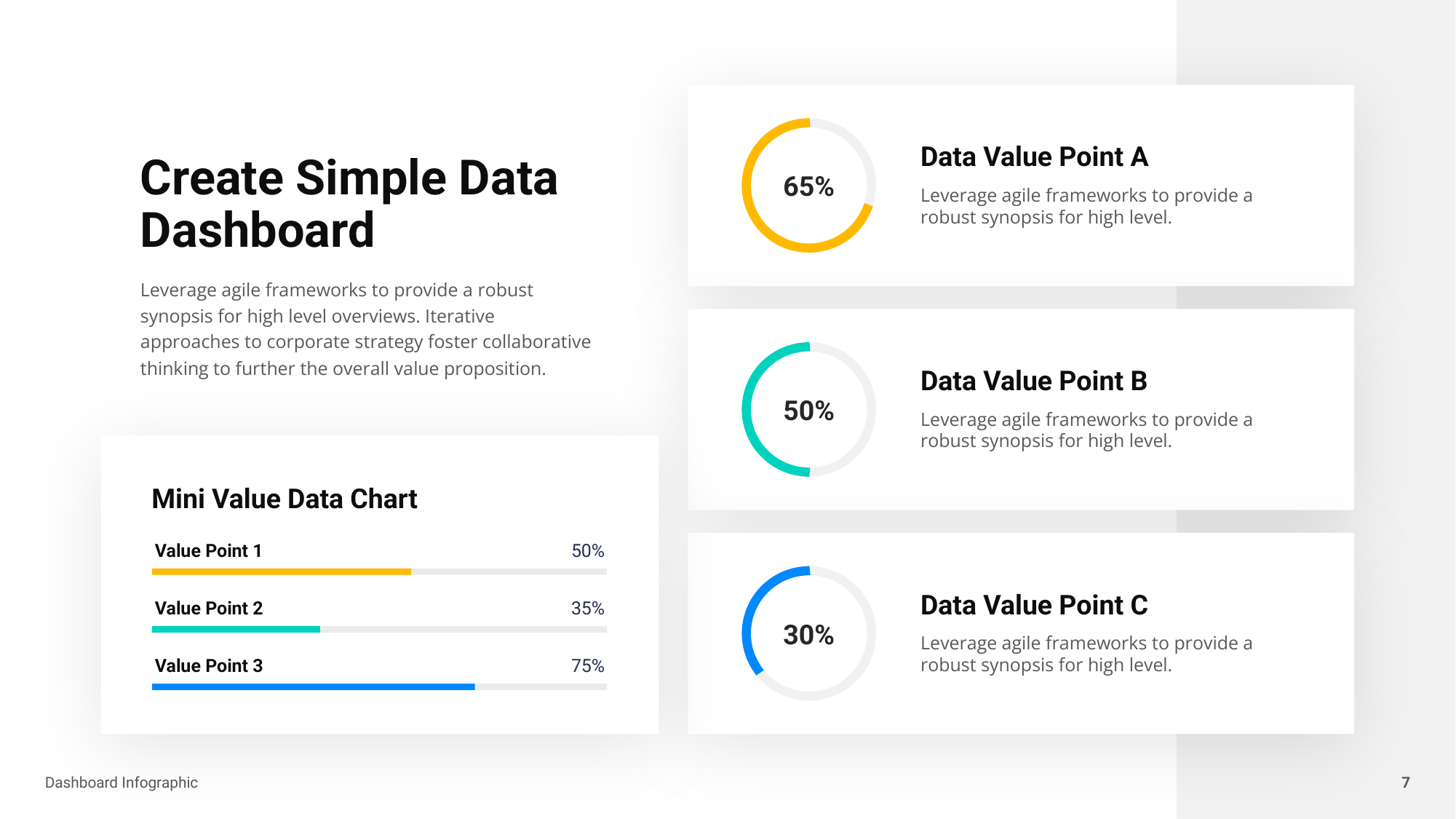

65%
Data Value Point A
Leverage agile frameworks to provide a robust synopsis for high level.
Create Simple Data Dashboard
Leverage agile frameworks to provide a robust synopsis for high level overviews. Iterative approaches to corporate strategy foster collaborative thinking to further the overall value proposition.

50%
Data Value Point B
Leverage agile frameworks to provide a robust synopsis for high level.

Mini Value Data Chart

Value Point 1
50%

30%
Data Value Point C
Leverage agile frameworks to provide a robust synopsis for high level.
Value Point 2
35%

Value Point 3
75%

7